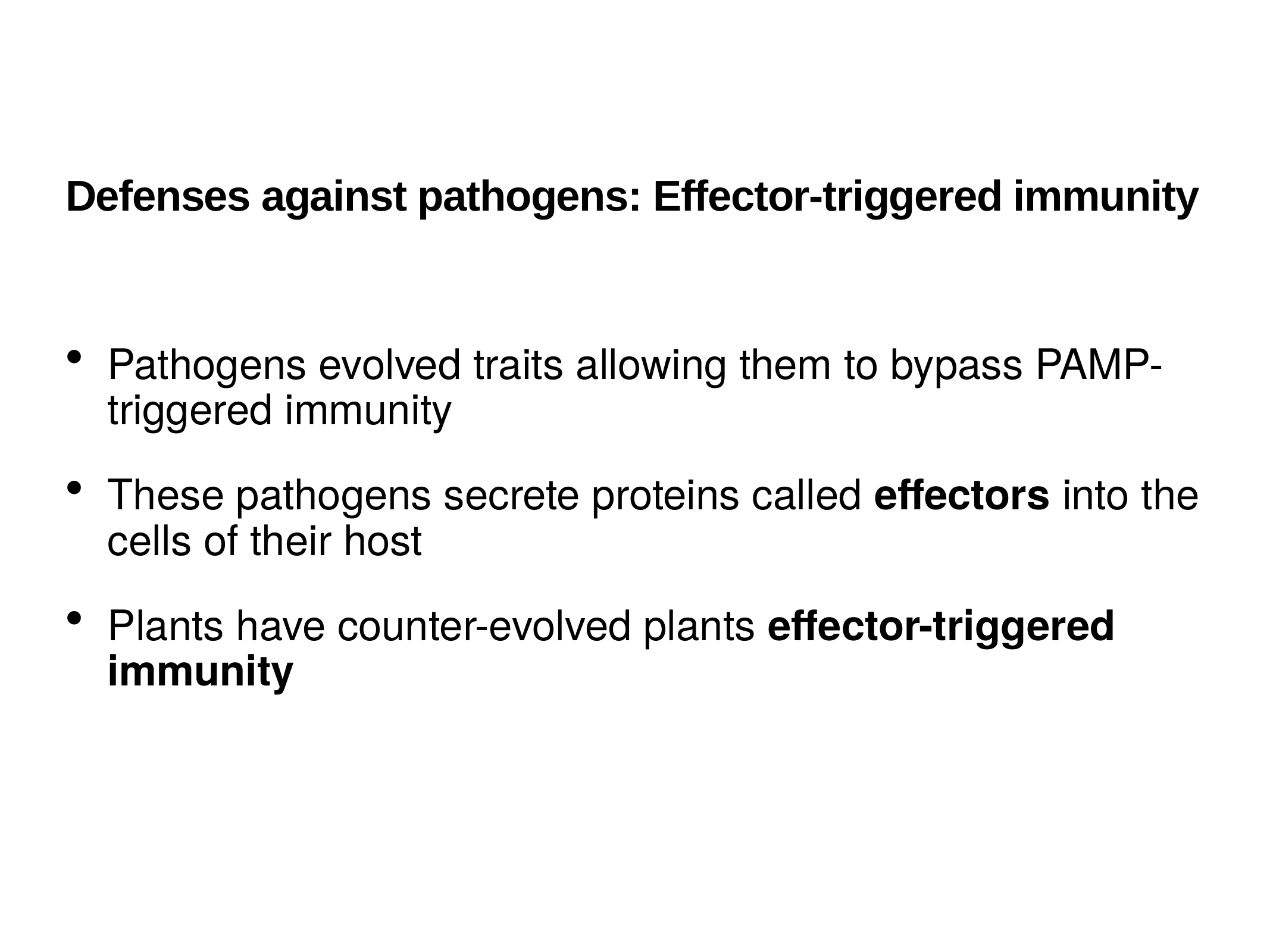

# Defenses against pathogens: Effector-triggered immunity
Pathogens evolved traits allowing them to bypass PAMP-triggered immunity
These pathogens secrete proteins called effectors into the cells of their host
Plants have counter-evolved plants effector-triggered immunity